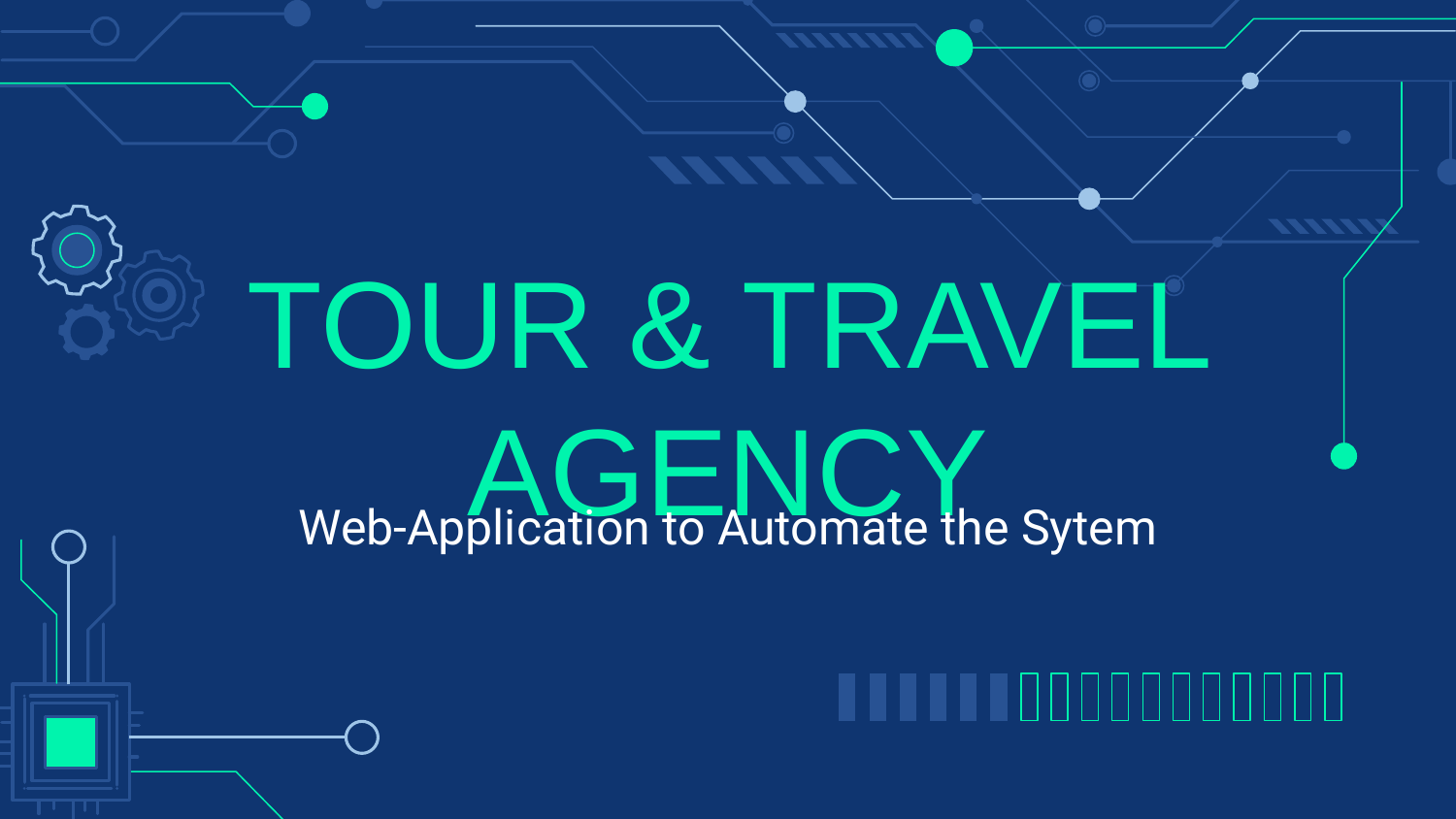

# TOUR & TRAVEL AGENCY
Web-Application to Automate the Sytem